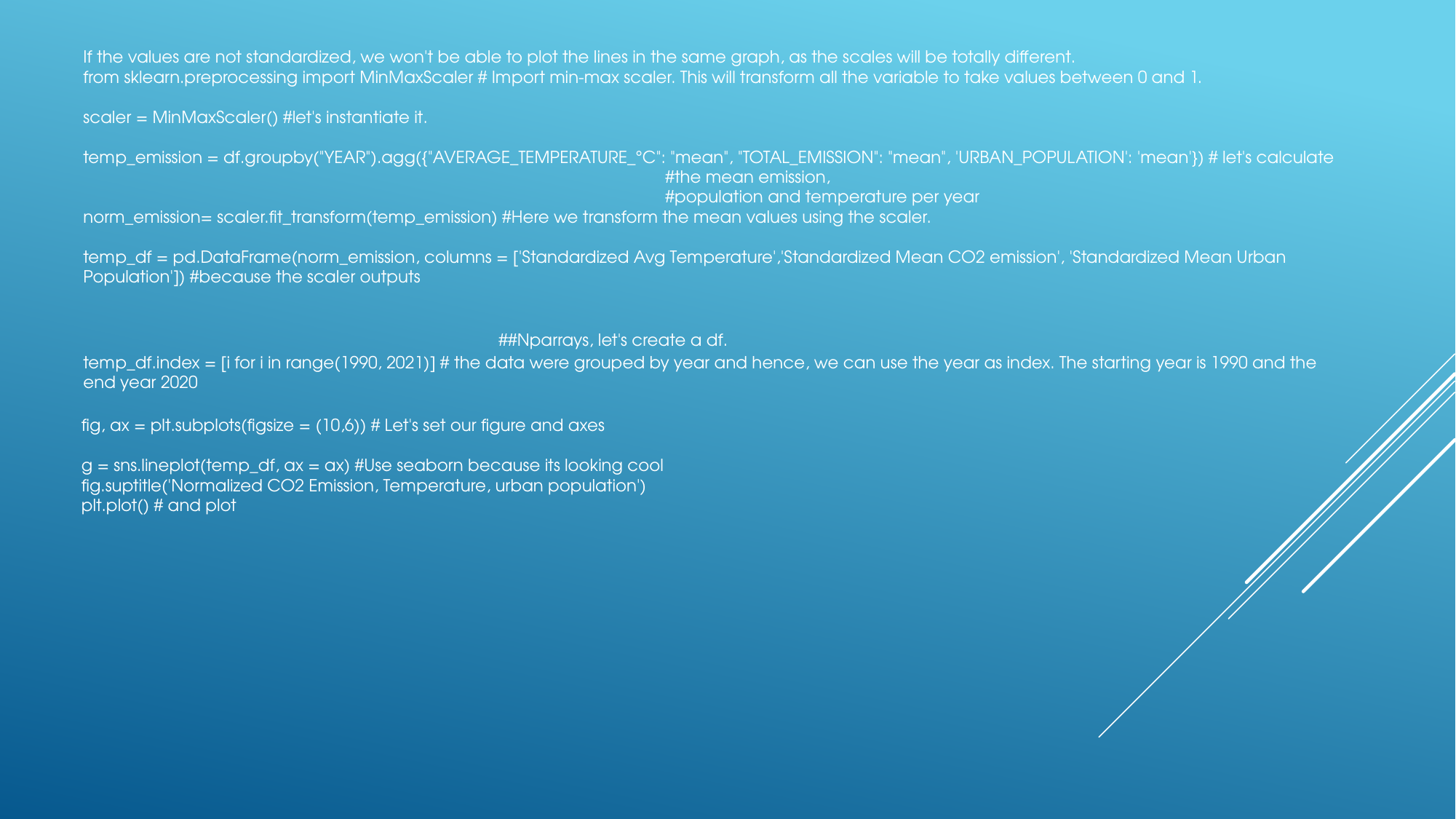

If the values are not standardized, we won't be able to plot the lines in the same graph, as the scales will be totally different.
from sklearn.preprocessing import MinMaxScaler # Import min-max scaler. This will transform all the variable to take values between 0 and 1.
scaler = MinMaxScaler() #let's instantiate it.
temp_emission = df.groupby("YEAR").agg({"AVERAGE_TEMPERATURE_°C": "mean", "TOTAL_EMISSION": "mean", 'URBAN_POPULATION': 'mean'}) # let's calculate
                                                                                                                                #the mean emission,
                                                                                                                                #population and temperature per year
norm_emission= scaler.fit_transform(temp_emission) #Here we transform the mean values using the scaler.
temp_df = pd.DataFrame(norm_emission, columns = ['Standardized Avg Temperature','Standardized Mean CO2 emission', 'Standardized Mean Urban Population']) #because the scaler outputs
                                                                                                                                                    ##Nparrays, let's create a df.
temp_df.index = [i for i in range(1990, 2021)] # the data were grouped by year and hence, we can use the year as index. The starting year is 1990 and the end year 2020
fig, ax = plt.subplots(figsize = (10,6)) # Let's set our figure and axes
g = sns.lineplot(temp_df, ax = ax) #Use seaborn because its looking cool
fig.suptitle('Normalized CO2 Emission, Temperature, urban population')
plt.plot() # and plot